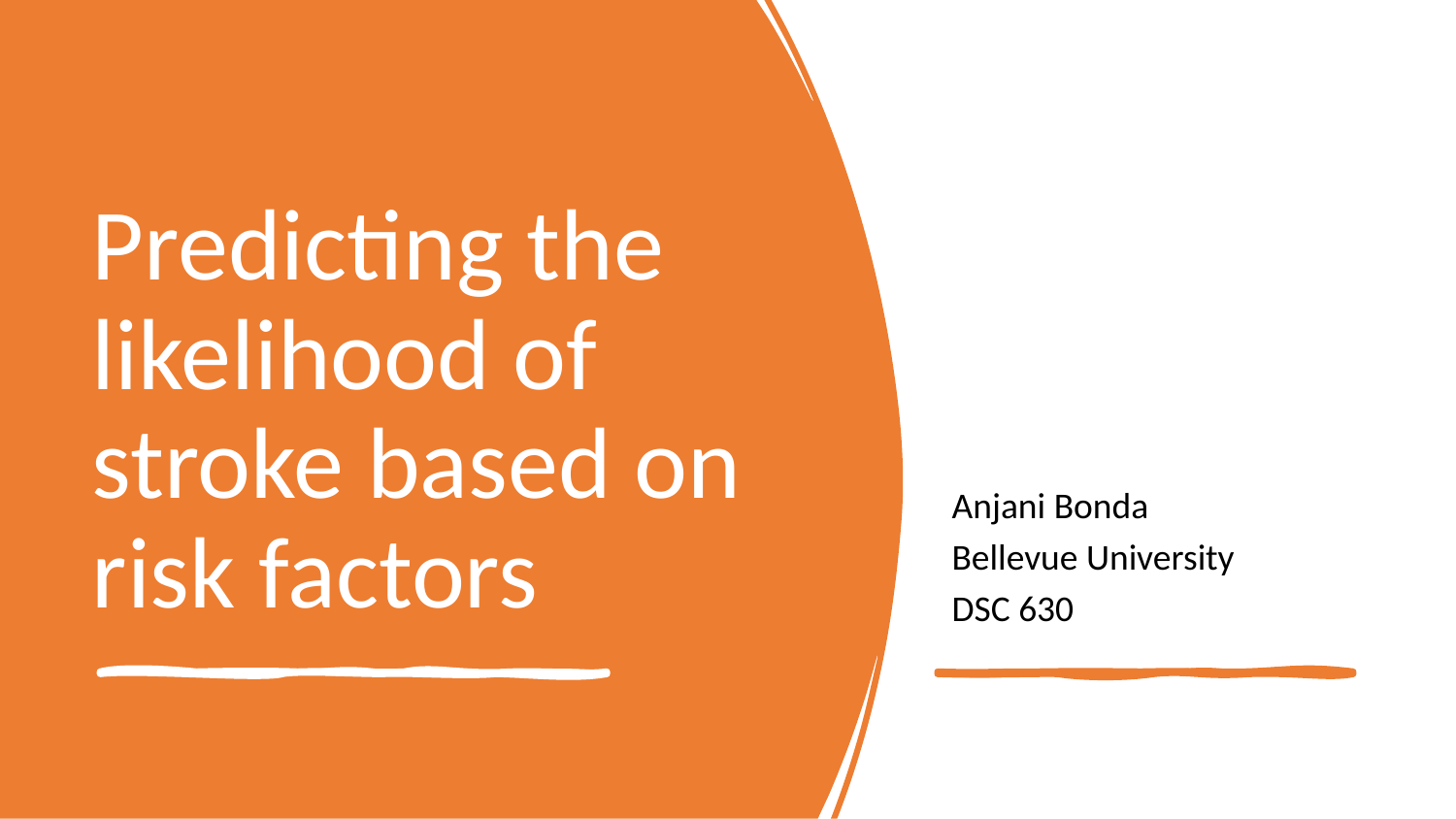

Anjani Bonda
Bellevue University
DSC 630
# Predicting the likelihood of stroke based on risk factors